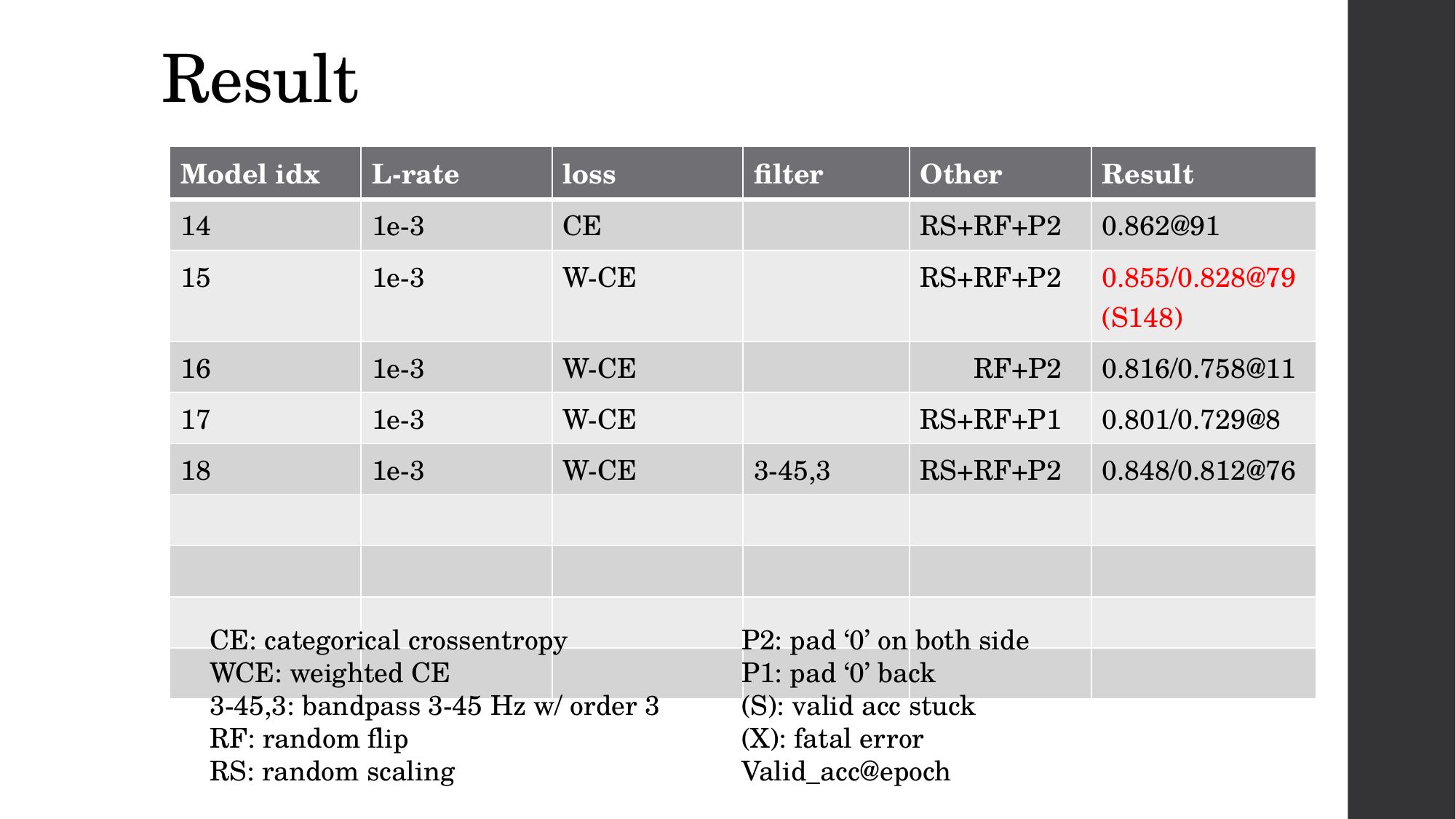

# Result
| Model idx | L-rate | loss | filter | Other | Result |
| --- | --- | --- | --- | --- | --- |
| 14 | 1e-3 | CE |  | RS+RF+P2 | 0.862@91 |
| 15 | 1e-3 | W-CE |  | RS+RF+P2 | 0.855/0.828@79(S148) |
| 16 | 1e-3 | W-CE |  | RF+P2 | 0.816/0.758@11 |
| 17 | 1e-3 | W-CE |  | RS+RF+P1 | 0.801/0.729@8 |
| 18 | 1e-3 | W-CE | 3-45,3 | RS+RF+P2 | 0.848/0.812@76 |
|  |  |  |  |  |  |
|  |  |  |  |  |  |
|  |  |  |  |  |  |
|  |  |  |  |  |  |
CE: categorical crossentropy
WCE: weighted CE
3-45,3: bandpass 3-45 Hz w/ order 3
RF: random flip
RS: random scaling
P2: pad ‘0’ on both side
P1: pad ‘0’ back
(S): valid acc stuck
(X): fatal error
Valid_acc@epoch